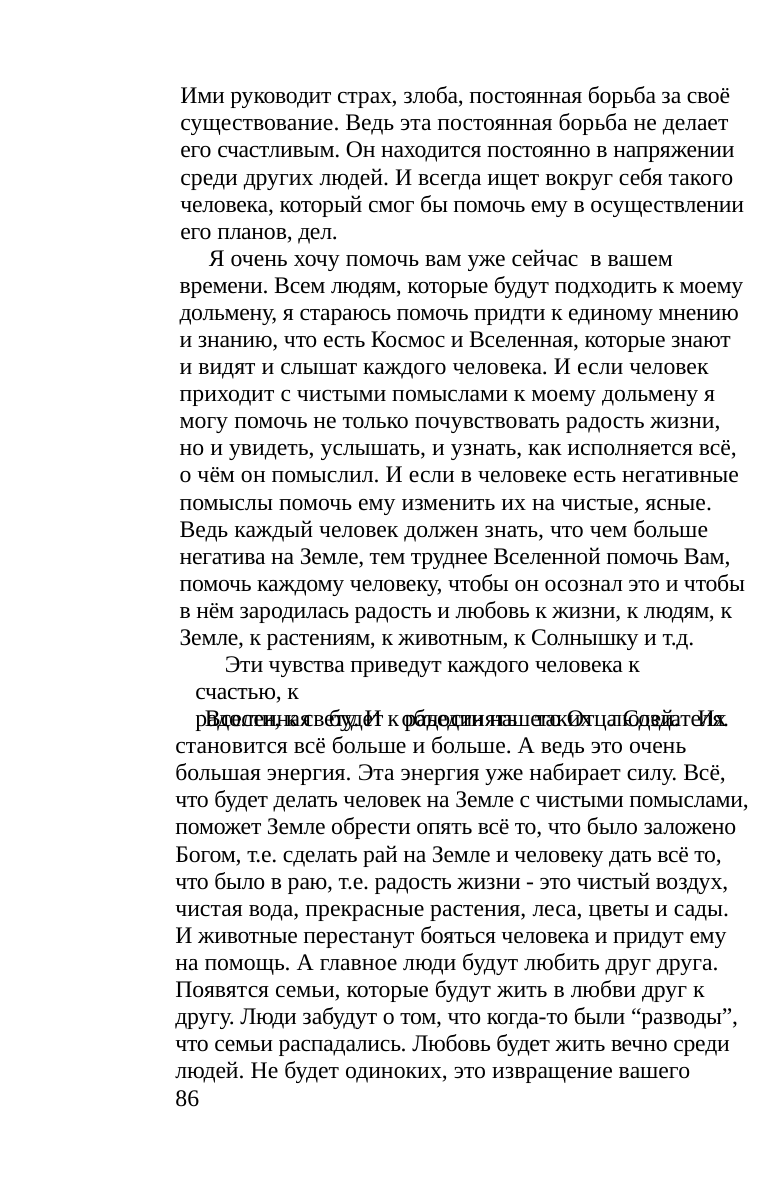

Ими руководит страх, злоба, постоянная борьба за своё
существование. Ведь эта постоянная борьба не делает
его счастливым. Он находится постоянно в напряжении
среди других людей. И всегда ищет вокруг себя такого
человека, который смог бы помочь ему в осуществлении
его планов, дел.

времени, ведь у каждого человека есть его половинка и
она всегда будет рядом с ним. Люди будут чувствовать
любовь, нежность, тепло и ласку друг от друга и всё это
опять возродится на Земле.

- Почему твой дольмен находится у комплекса храмов
“Благость”?

Я очень хочу помочь вам уже сейчас  в вашем
времени. Всем людям, которые будут подходить к моему
дольмену, я стараюсь помочь придти к единому мнению
и знанию, что есть Космос и Вселенная, которые знают
и видят и слышат каждого человека. И если человек
приходит с чистыми помыслами к моему дольмену я
могу помочь не только почувствовать радость жизни,
но и увидеть, услышать, и узнать, как исполняется всё,
о чём он помыслил. И если в человеке есть негативные
помыслы помочь ему изменить их на чистые, ясные.
Ведь каждый человек должен знать, что чем больше
негатива на Земле, тем труднее Вселенной помочь Вам,
помочь каждому человеку, чтобы он осознал это и чтобы
в нём зародилась радость и любовь к жизни, к людям, к
Земле, к растениям, к животным, к Солнышку и т.д.

- Это очень важно. Ведь весь комплекс храмов «Бла-
гость», да и сам большой дольмен «благость» выполняют
очень  важную  миссию  на  Земле  -  Вселенскую.  И  я
помогаю им в этом. Очень важно людям на Земле жить в
благости. Люди, пройдя эти храмы приобретают в своей
душе, умиротворение, Любовь, радость жизни. Это нужно
людям всегда, а в ваше время особенно.

Люди озабочены очень многими проблемами, забы-
вают о том, что отдых нужен не только телу, но и душе.
Приходя сюда, их душа может спокойно поговорить
с Создателем, со Вселенной, успокоиться от многих
метаний и поисков. Найти то, что нужно тому или
иному человеку для лучшей жизни на Земле.

У этих храмов каждый человек находит ответы  на
свои вопросы. И очень часто Создатель и Вселенная
помогают им найти свою мечту и осуществить её. И
если целой группе людей дать возможность разбрестись
по этому комплексу храмов, то душа каждого человека
приведёт его именно к тому храму, у которого захочется
пробыть как можно дольше. Люди прошлого это очень
хорошо знали и пользовались этим.

Эти чувства приведут каждого человека к счастью, к
радости, к свету. И к радости нашего Отца Создателя.

Вселенная   будет   объединять   таких   людей.   Их
становится всё больше и больше. А ведь это очень
большая энергия. Эта энергия уже набирает силу. Всё,
что будет делать человек на Земле с чистыми помыслами,
поможет Земле обрести опять всё то, что было заложено
Богом, т.е. сделать рай на Земле и человеку дать всё то,
что было в раю, т.е. радость жизни - это чистый воздух,
чистая вода, прекрасные растения, леса, цветы и сады.
И животные перестанут бояться человека и придут ему
на помощь. А главное люди будут любить друг друга.
Появятся семьи, которые будут жить в любви друг к
другу. Люди забудут о том, что когда-то были “разводы”,
что семьи распадались. Любовь будет жить вечно среди
людей. Не будет одиноких, это извращение вашего
86

А  сейчас  и  вы  постарайтесь  прислушаться  к  себе  и
воспользуйтесь  этой  благостью. Ведь  это многим людям
вашего времени поможет найти и понять самого себя, очис-
тить самого  себя. Найти равновесие в этой жизни, найти
гармонию,  озарение  и  олицетворение  своих  желаний
и своей мечты. Конечно, многие люди вашего времени
пробегут по тропочке мимо этих храмов, не задерживаясь
ни на минуточку ни у одного, так и уходят и то их душе
это в благость, хотя они этого  не замечают и не придают
этому значения. Очень часто у людей после посещения

87